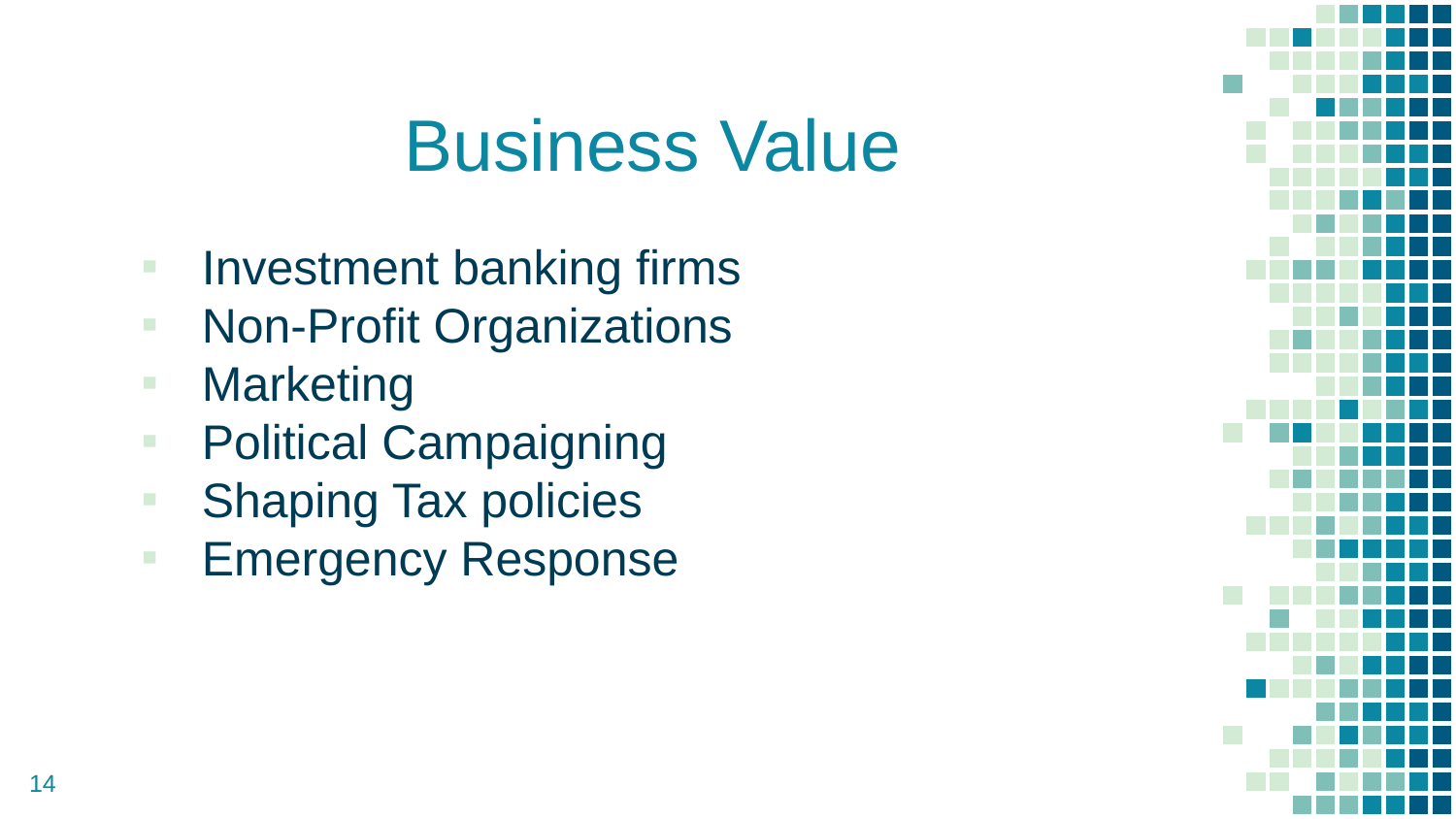

# Business Value
Investment banking firms
Non-Profit Organizations
Marketing
Political Campaigning
Shaping Tax policies
Emergency Response

14